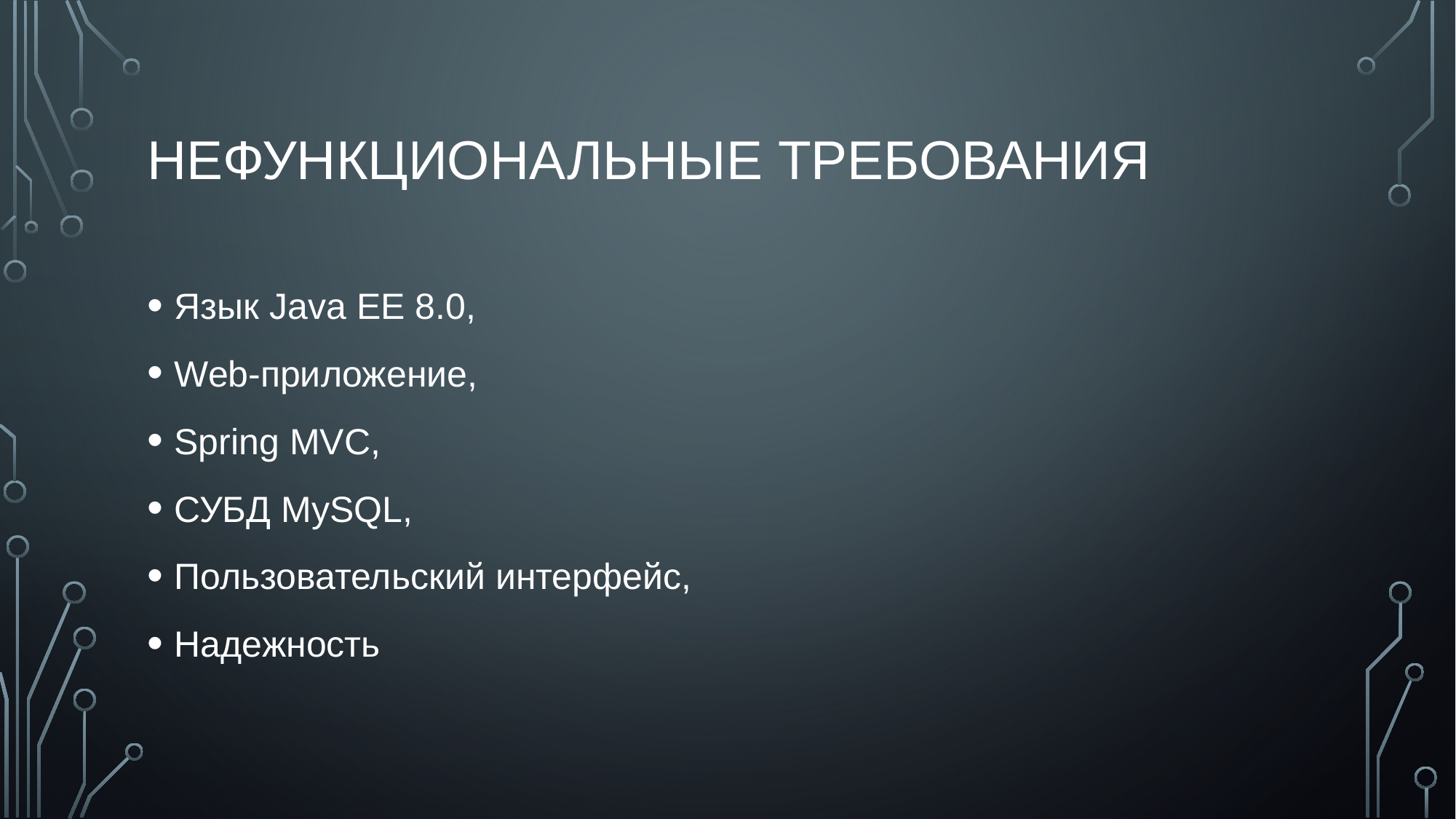

# Нефункциональные требования
Язык Java EE 8.0,
Web-приложение,
Spring MVC,
СУБД MySQL,
Пользовательский интерфейс,
Надежность